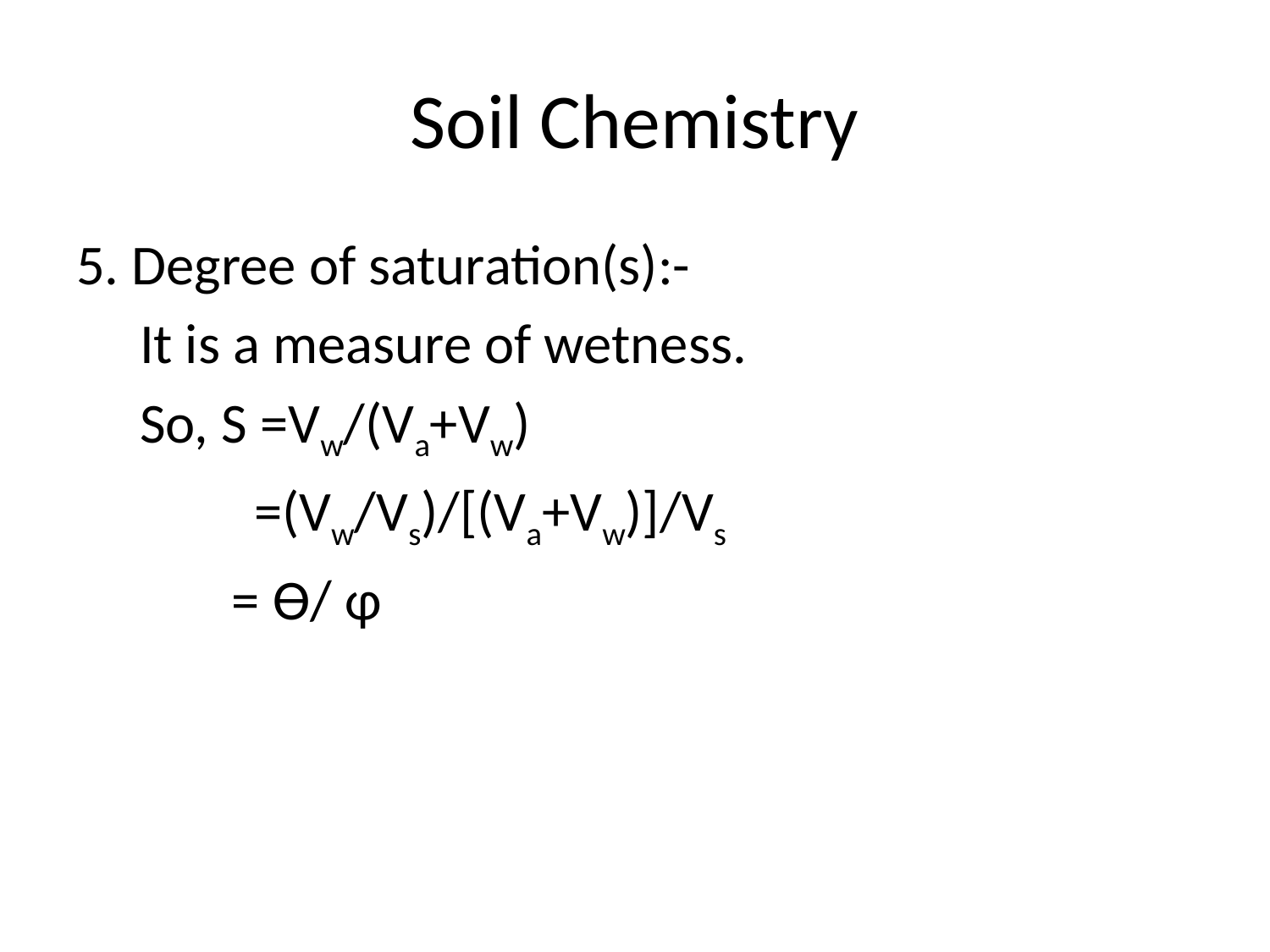

# Soil Chemistry
5. Degree of saturation(s):-
     It is a measure of wetness.
     So, S =Vw/(Va+Vw)
              =(Vw/Vs)/[(Va+Vw)]/Vs
                     = ϴ/ φ